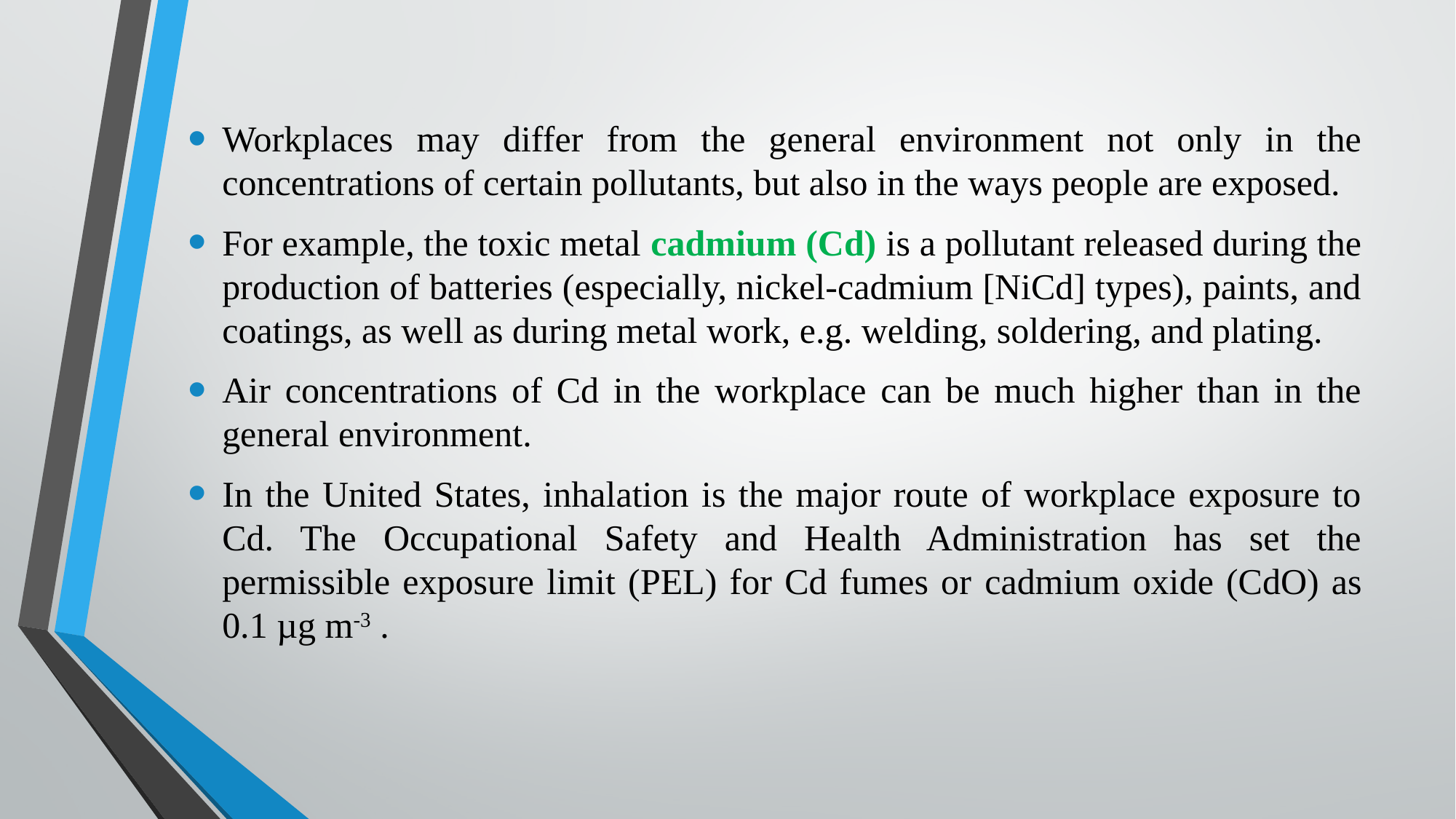

Workplaces may differ from the general environment not only in the concentrations of certain pollutants, but also in the ways people are exposed.
For example, the toxic metal cadmium (Cd) is a pollutant released during the production of batteries (especially, nickel-cadmium [NiCd] types), paints, and coatings, as well as during metal work, e.g. welding, soldering, and plating.
Air concentrations of Cd in the workplace can be much higher than in the general environment.
In the United States, inhalation is the major route of workplace exposure to Cd. The Occupational Safety and Health Administration has set the permissible exposure limit (PEL) for Cd fumes or cadmium oxide (CdO) as 0.1 µg m-3 .